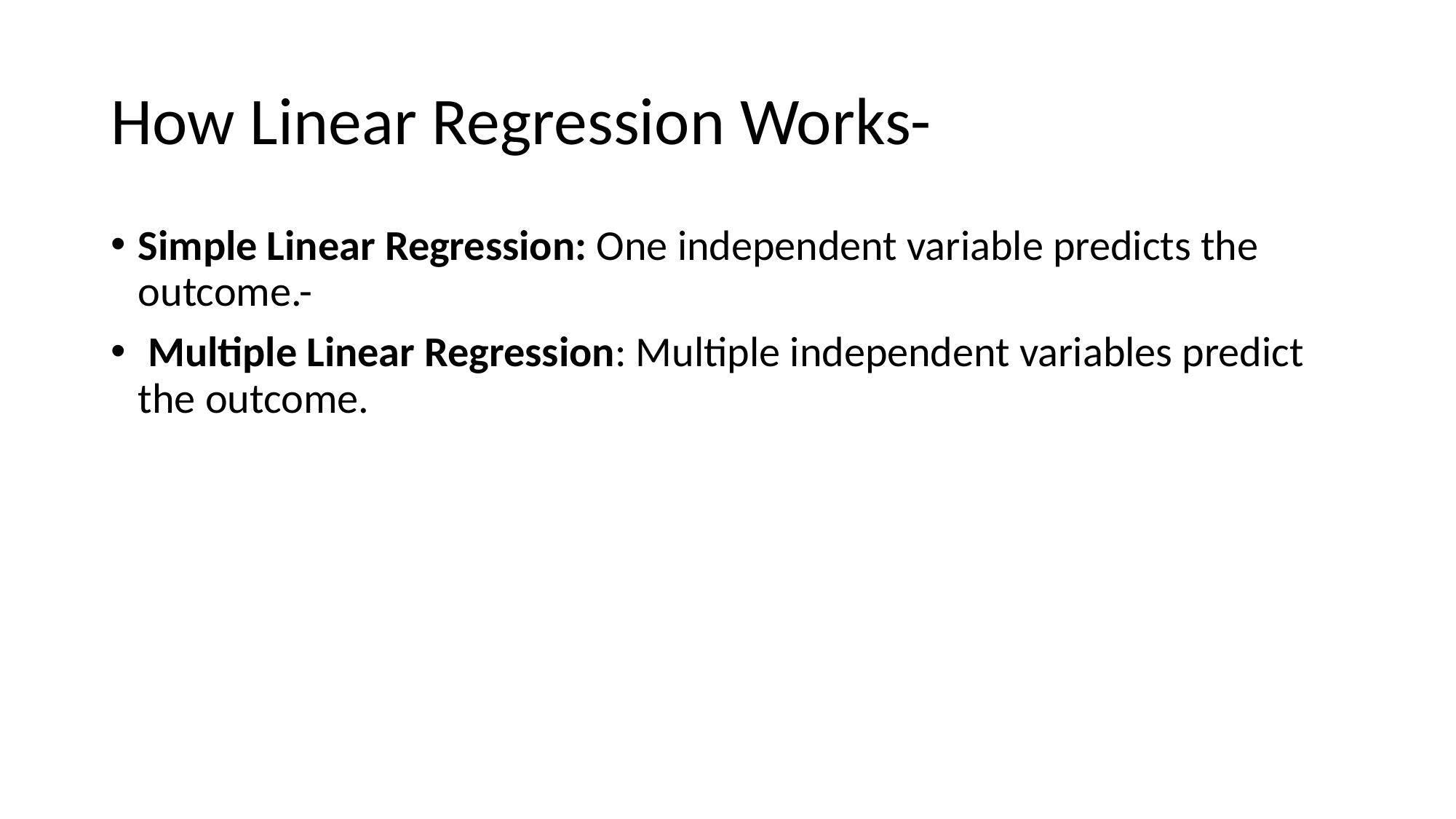

# How Linear Regression Works-
Simple Linear Regression: One independent variable predicts the outcome.-
 Multiple Linear Regression: Multiple independent variables predict the outcome.